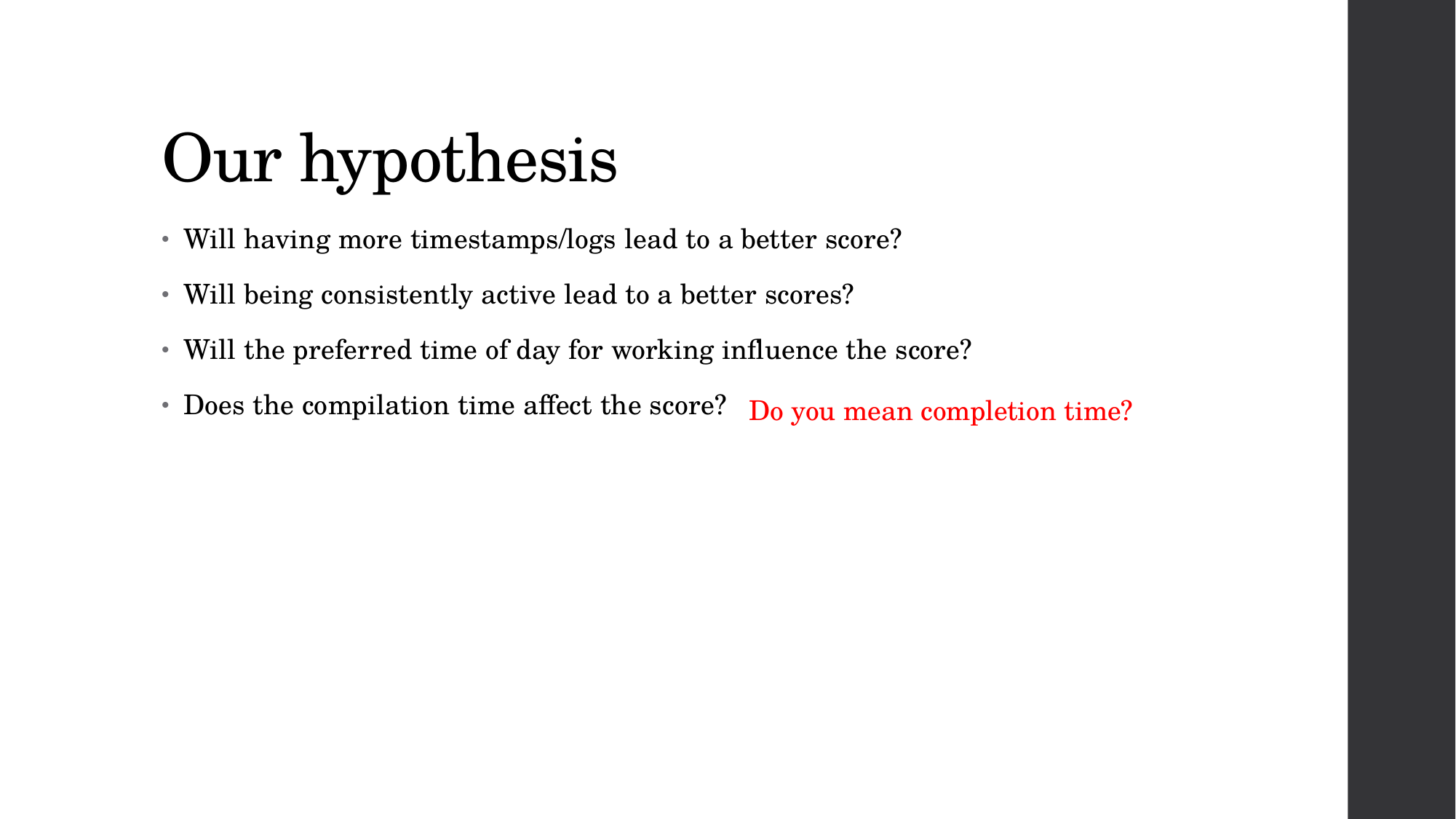

# Our hypothesis
Will having more timestamps/logs lead to a better score?
Will being consistently active lead to a better scores?
Will the preferred time of day for working influence the score?
Does the compilation time affect the score?

Do you mean completion time?